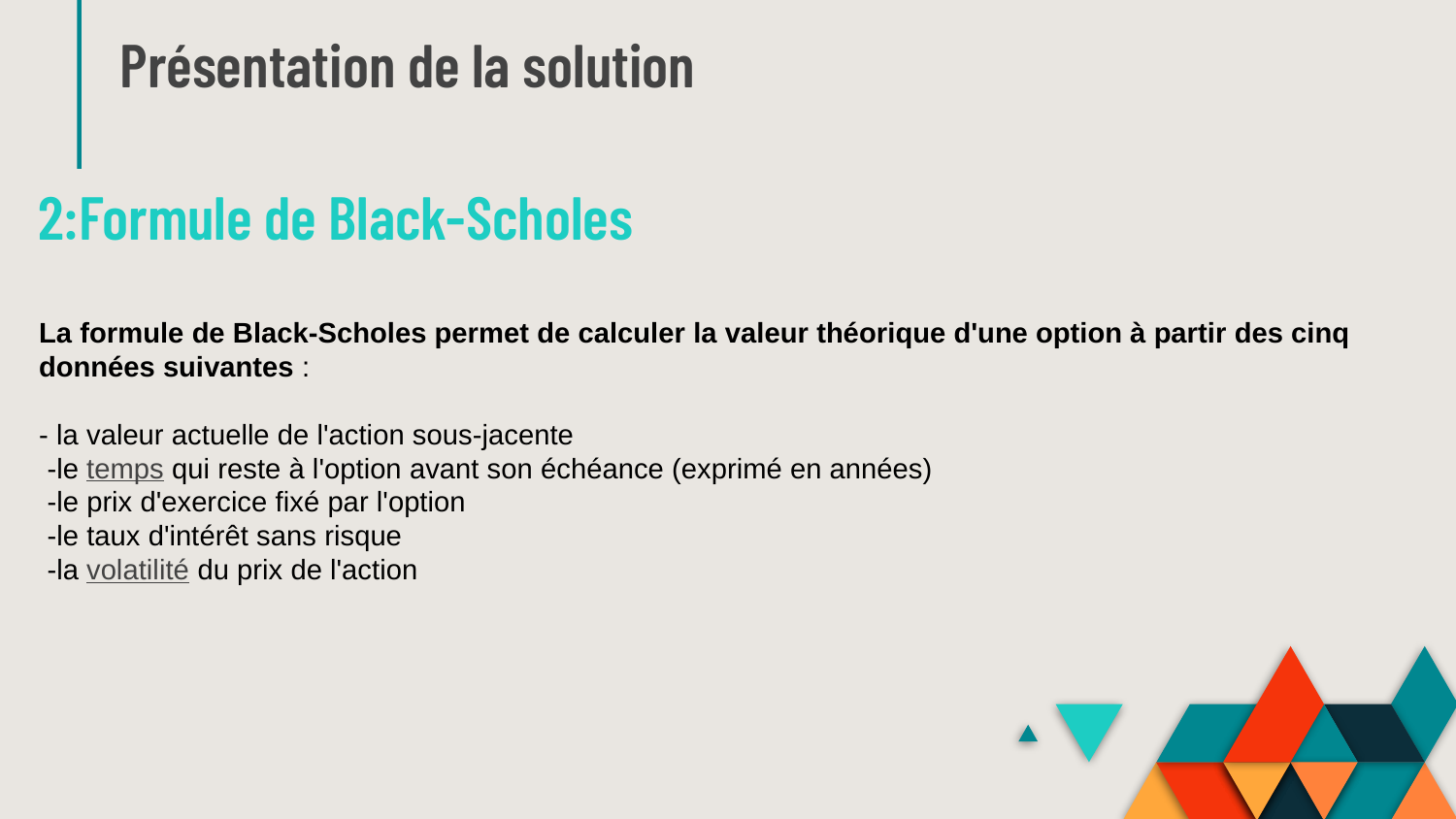

# Présentation de la solution
2:Formule de Black-Scholes

La formule de Black-Scholes permet de calculer la valeur théorique d'une option à partir des cinq données suivantes :

- la valeur actuelle de l'action sous-jacente
 -le temps qui reste à l'option avant son échéance (exprimé en années)
 -le prix d'exercice fixé par l'option
 -le taux d'intérêt sans risque
 -la volatilité du prix de l'action